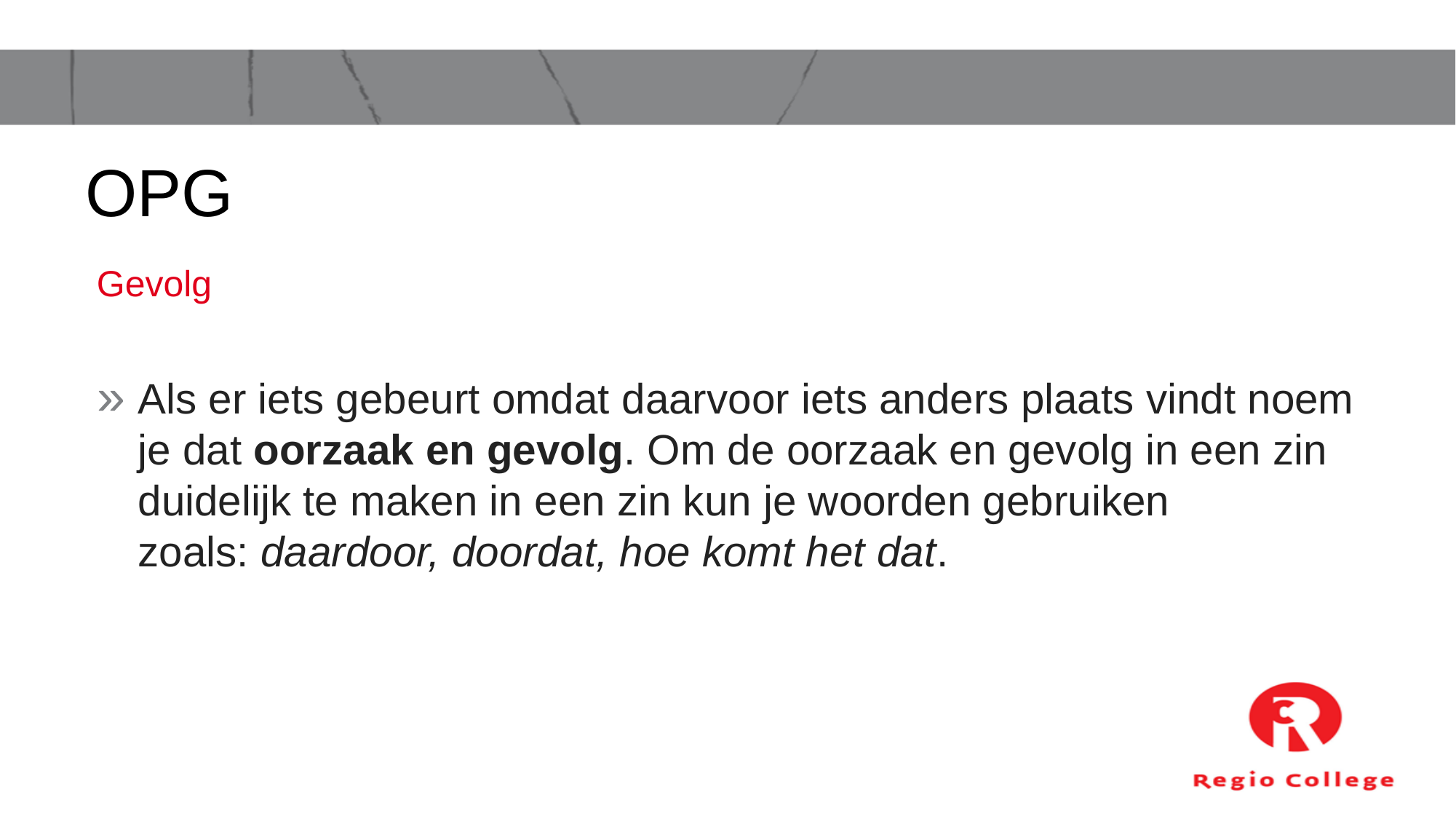

# OPG
Gevolg

Als er iets gebeurt omdat daarvoor iets anders plaats vindt noem je dat oorzaak en gevolg. Om de oorzaak en gevolg in een zin duidelijk te maken in een zin kun je woorden gebruiken zoals: daardoor, doordat, hoe komt het dat.